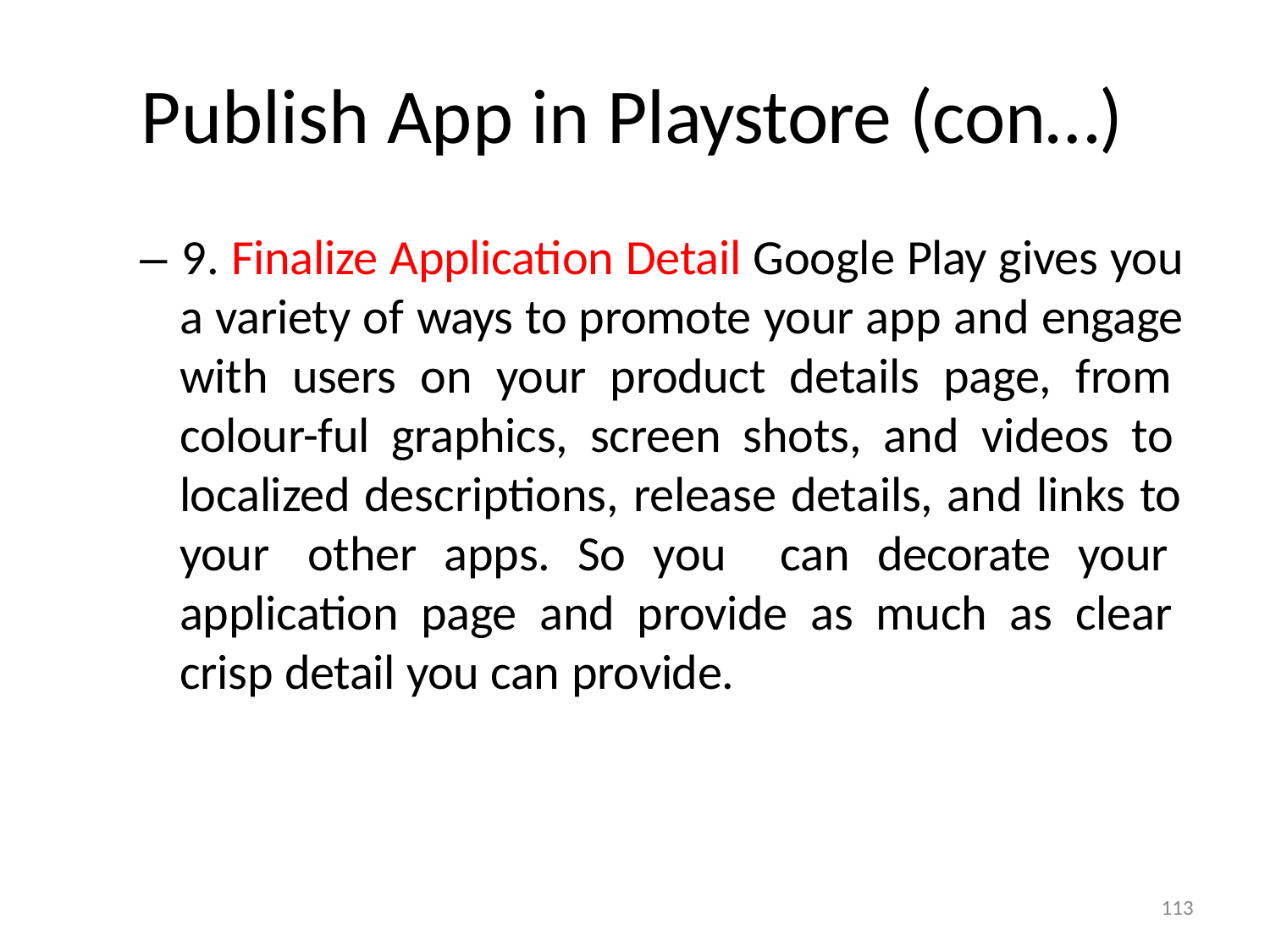

# Publish App in Playstore (con…)
– 9. Finalize Application Detail Google Play gives you  a variety of ways to promote your app and engage  with users on your product details page, from  colour-ful graphics, screen shots, and videos to  localized descriptions, release details, and links to  your other apps. So you  can decorate your  application page and provide as much as clear  crisp detail you can provide.
113